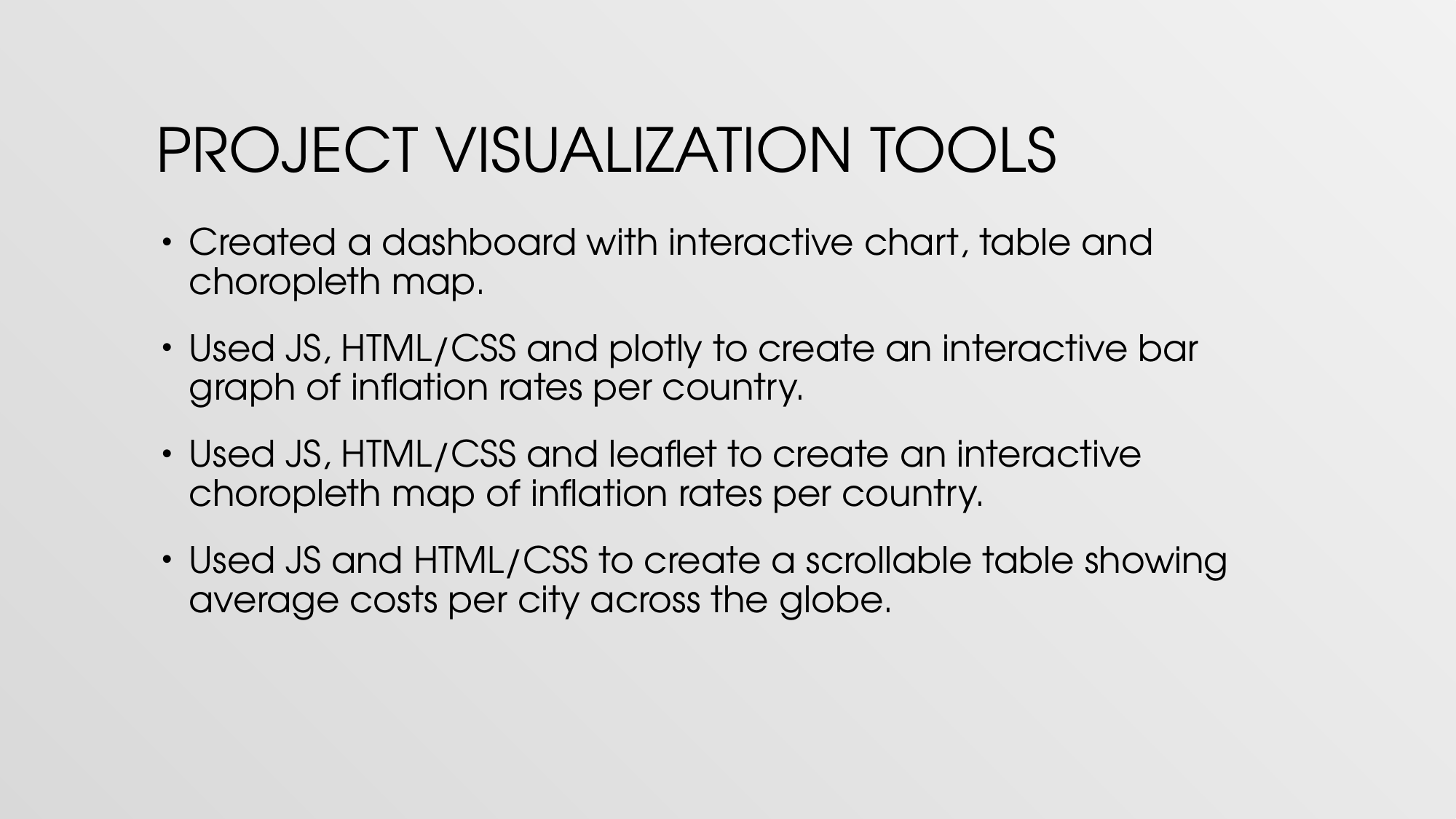

# PROJECT VISUALIZATION TOOLS
Created a dashboard with interactive chart, table and           choropleth map.
Used JS, HTML/CSS and plotly to create an interactive bar graph of inflation rates per country.
Used JS, HTML/CSS and leaflet to create an interactive choropleth map of inflation rates per country.
Used JS and HTML/CSS to create a scrollable table showing average costs per city across the globe.